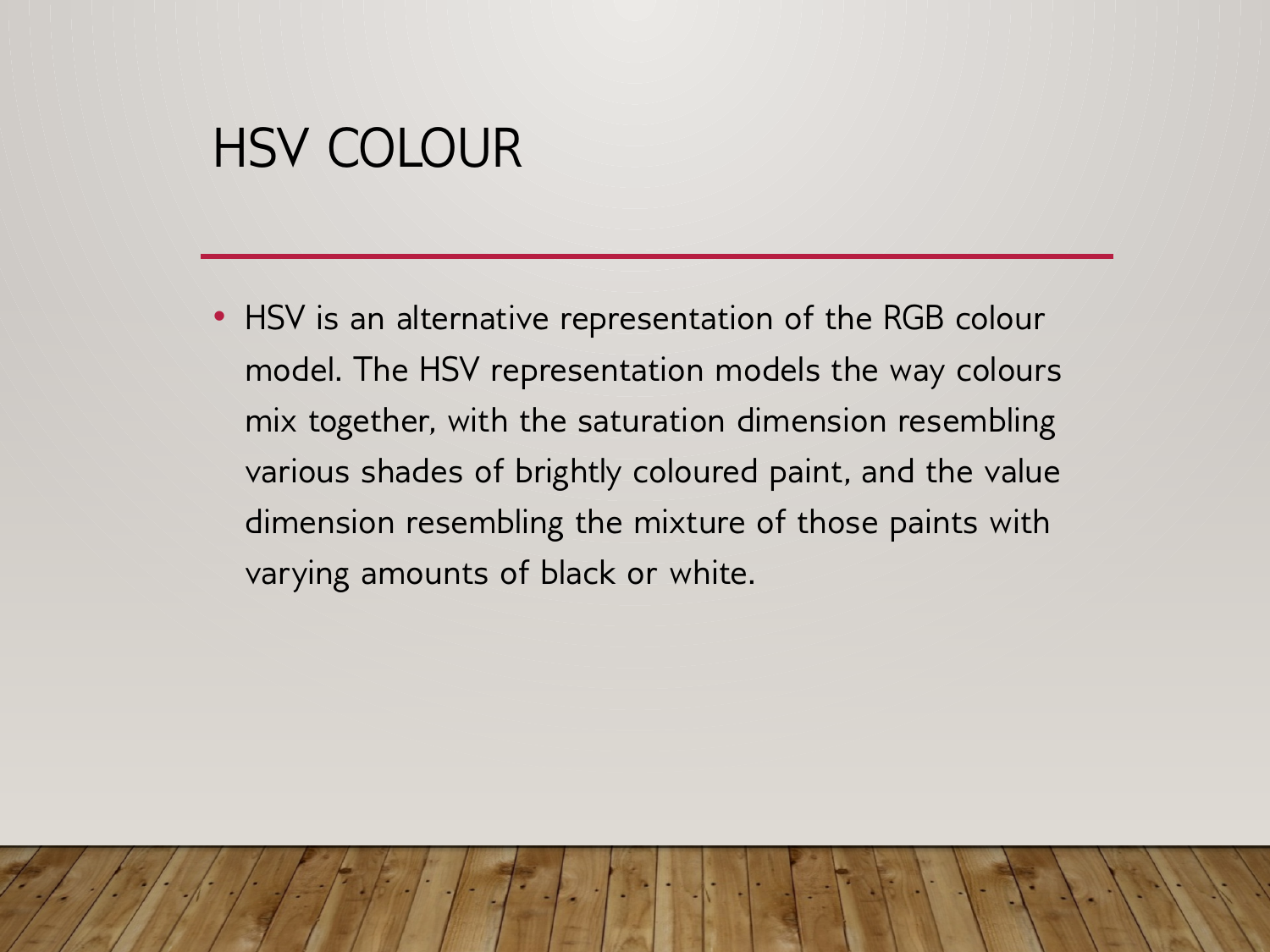

# HSV COLOuR
HSV is an alternative representation of the RGB colour model. The HSV representation models the way colours mix together, with the saturation dimension resembling various shades of brightly coloured paint, and the value dimension resembling the mixture of those paints with varying amounts of black or white.